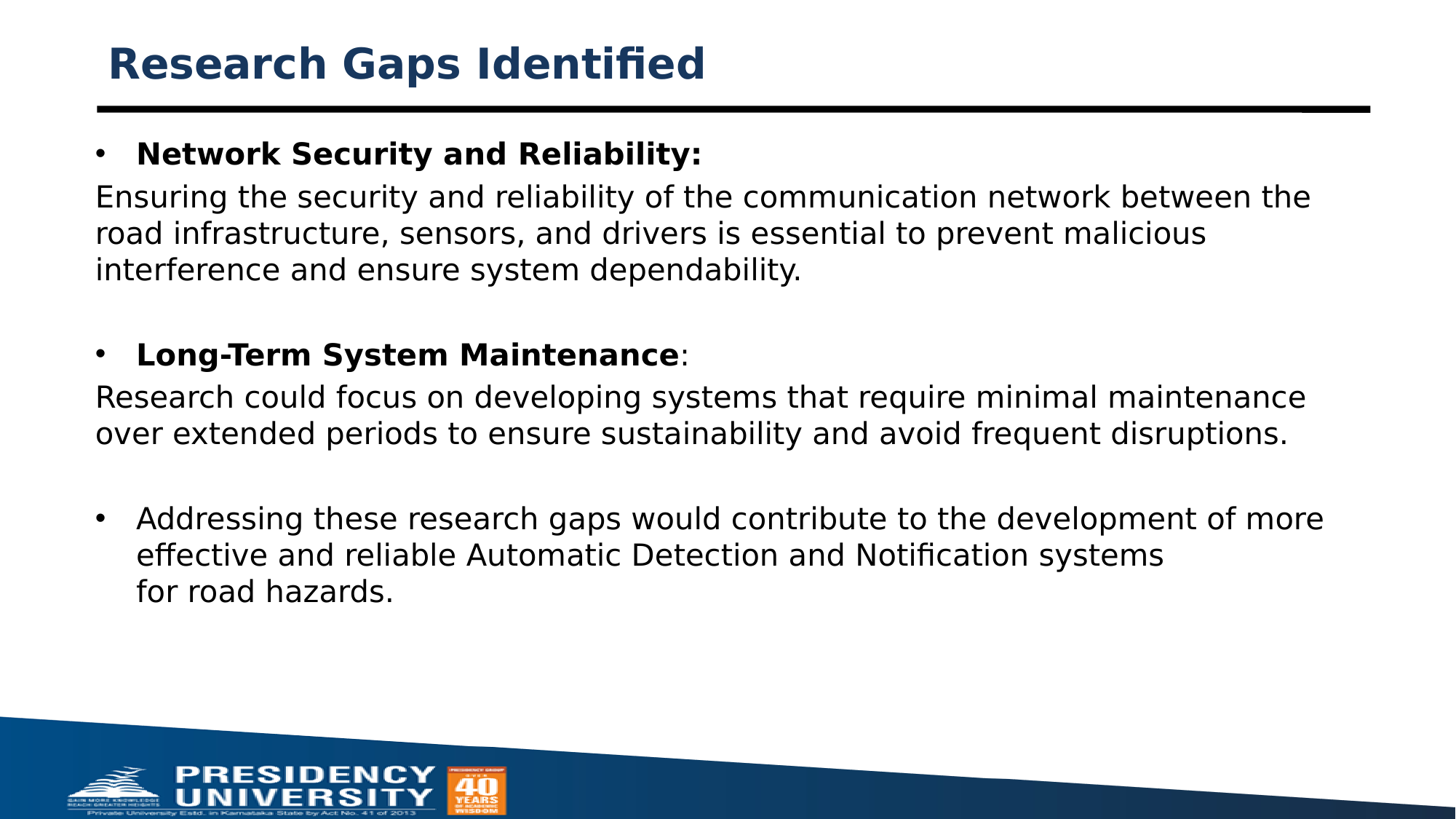

# Research Gaps Identified
Network Security and Reliability:
Ensuring the security and reliability of the communication network between the road infrastructure, sensors, and drivers is essential to prevent malicious interference and ensure system dependability.

Long-Term System Maintenance:
Research could focus on developing systems that require minimal maintenance over extended periods to ensure sustainability and avoid frequent disruptions.

Addressing these research gaps would contribute to the development of more effective and reliable Automatic Detection and Notification systems for road hazards.